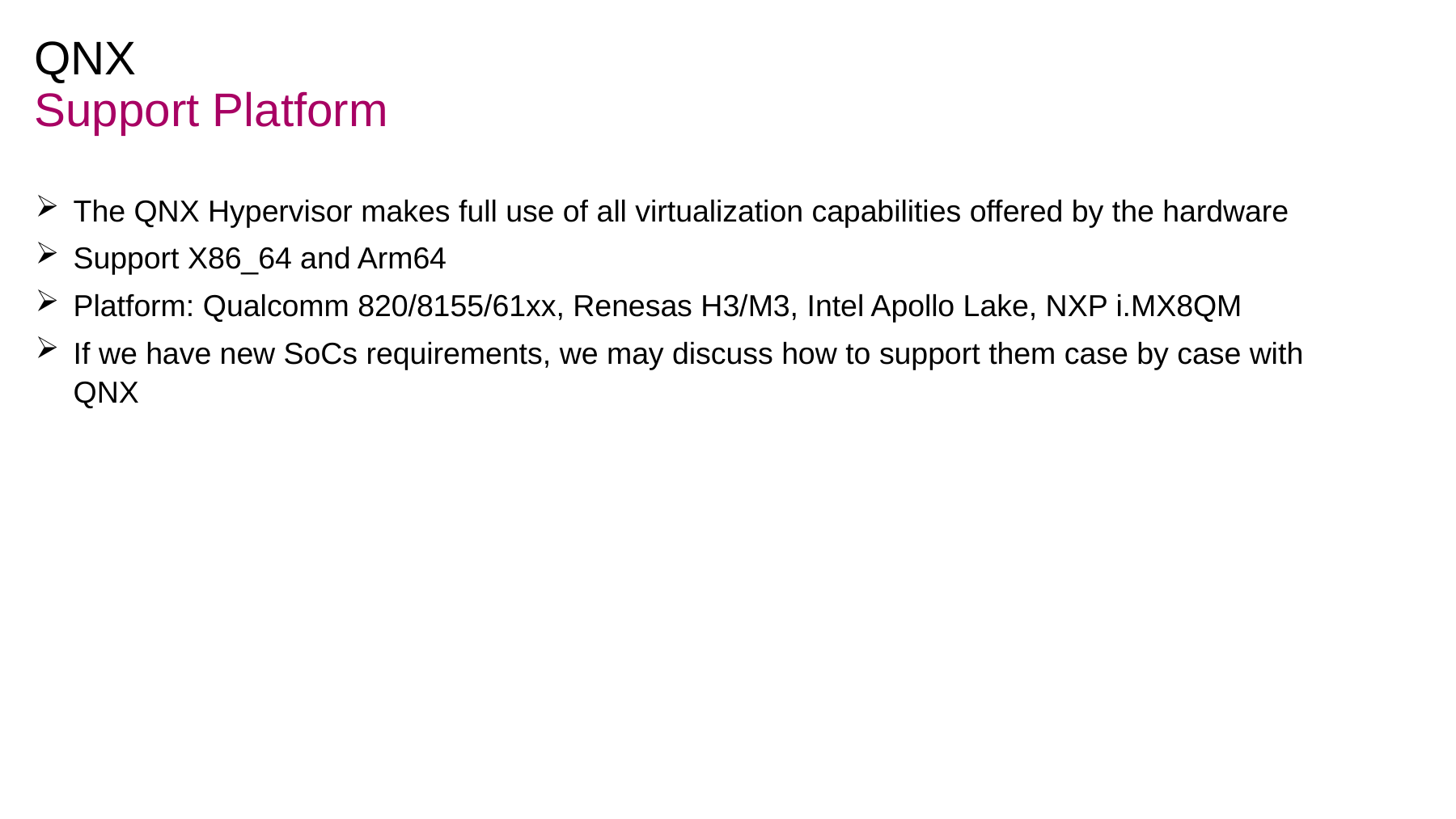

QNX
# Support Platform
The QNX Hypervisor makes full use of all virtualization capabilities offered by the hardware
Support X86_64 and Arm64
Platform: Qualcomm 820/8155/61xx, Renesas H3/M3, Intel Apollo Lake, NXP i.MX8QM
If we have new SoCs requirements, we may discuss how to support them case by case with QNX

16